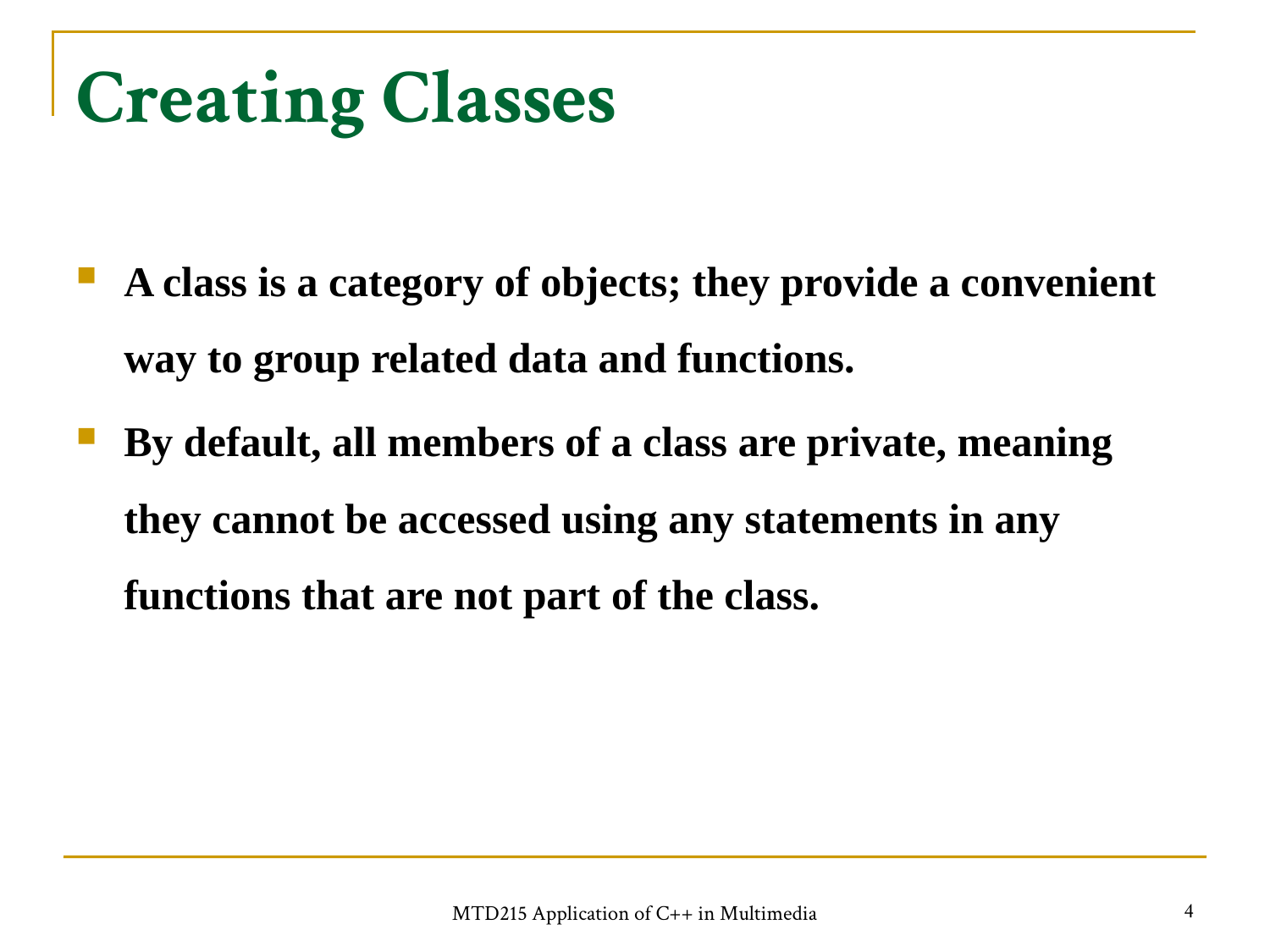

# Creating Classes
A class is a category of objects; they provide a convenient way to group related data and functions.
By default, all members of a class are private, meaning they cannot be accessed using any statements in any functions that are not part of the class.
4
MTD215 Application of C++ in Multimedia